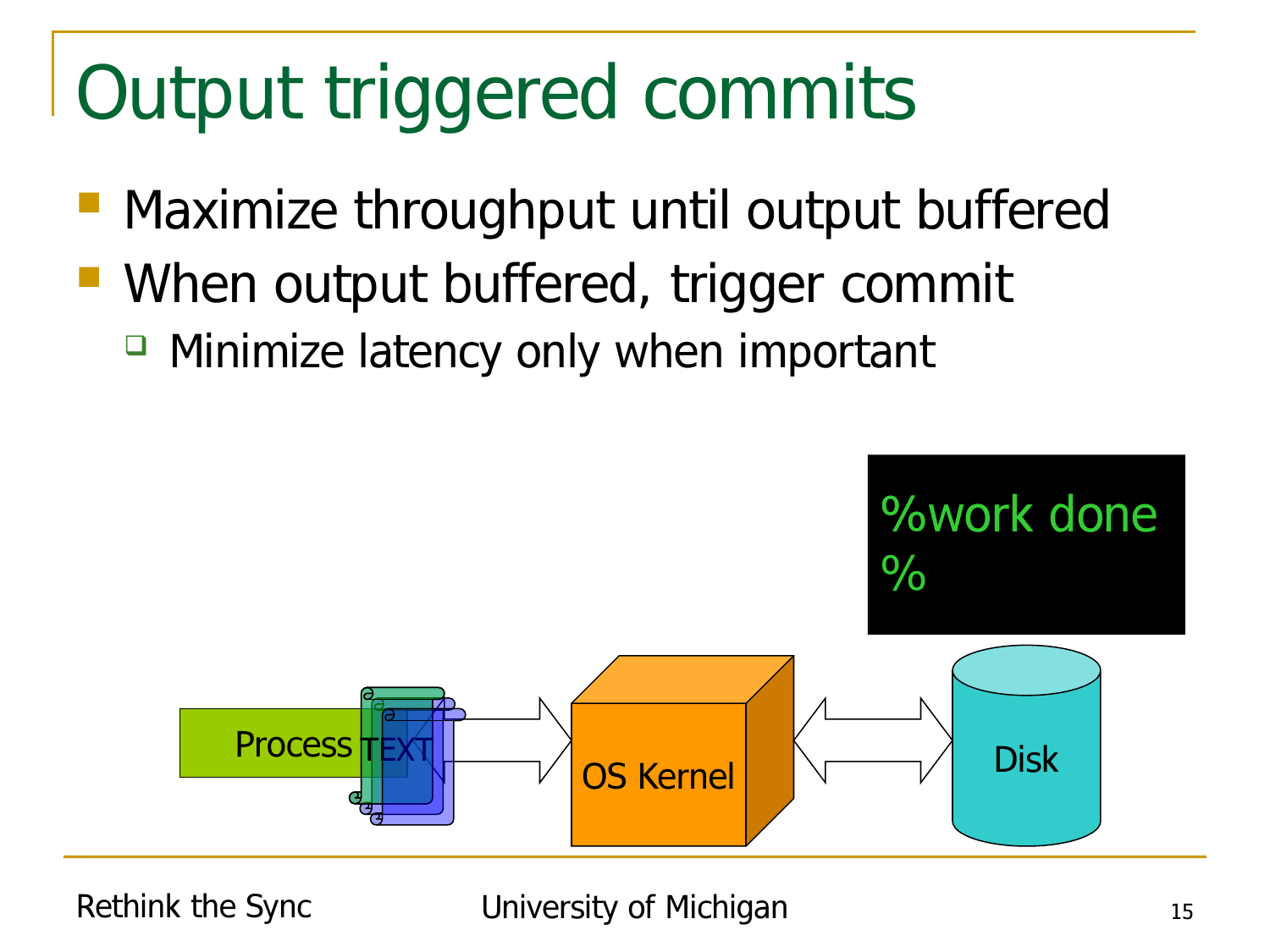

# Output triggered commits
Maximize throughput until output buffered
When output buffered, trigger commit
Minimize latency only when important

%work done
%
%
Disk
OS Kernel

TEXT

Process

Rethink the Sync
15
University of Michigan